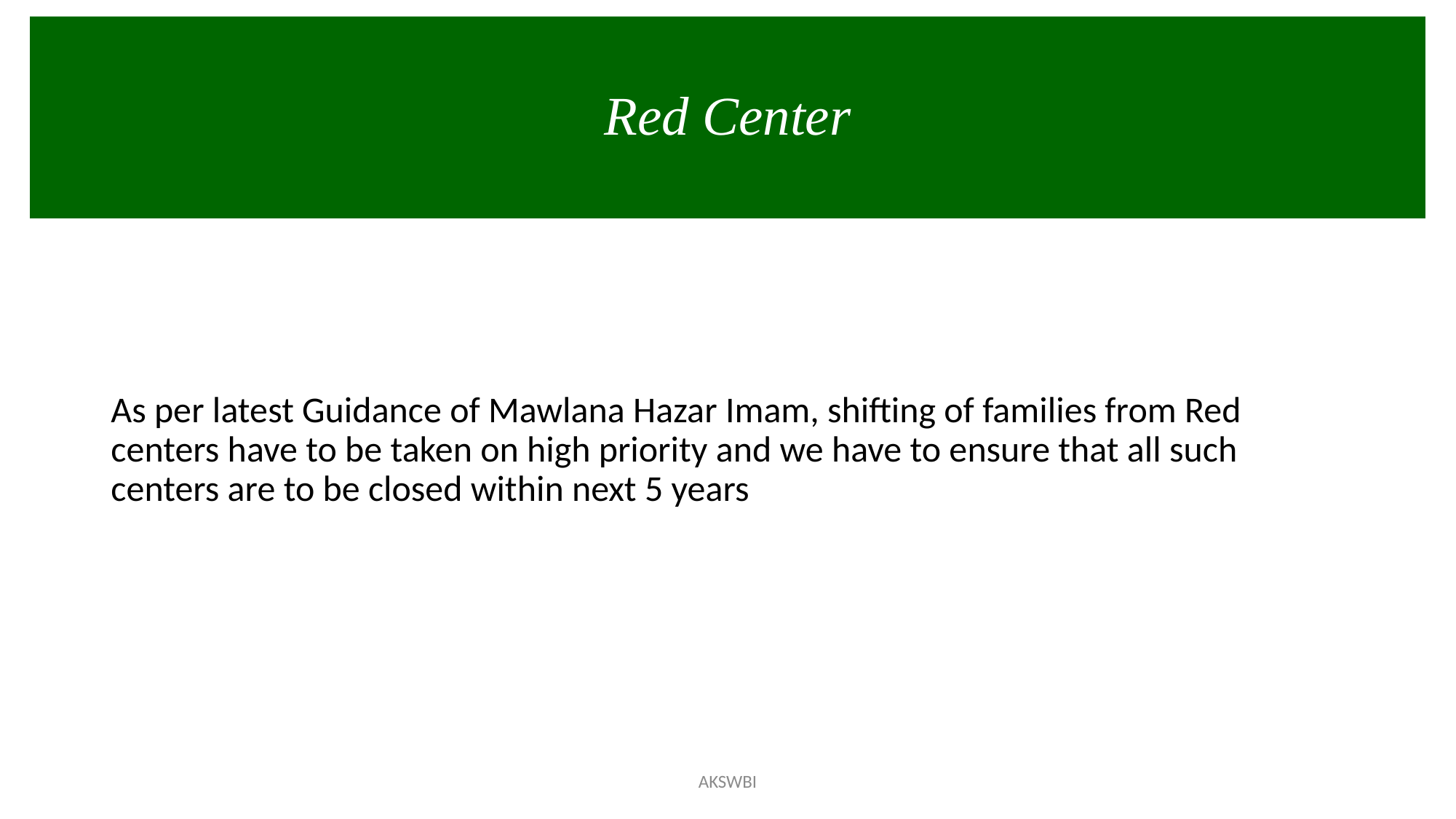

Red Center
#

As per latest Guidance of Mawlana Hazar Imam, shifting of families from Red centers have to be taken on high priority and we have to ensure that all such centers are to be closed within next 5 years
AKSWBI